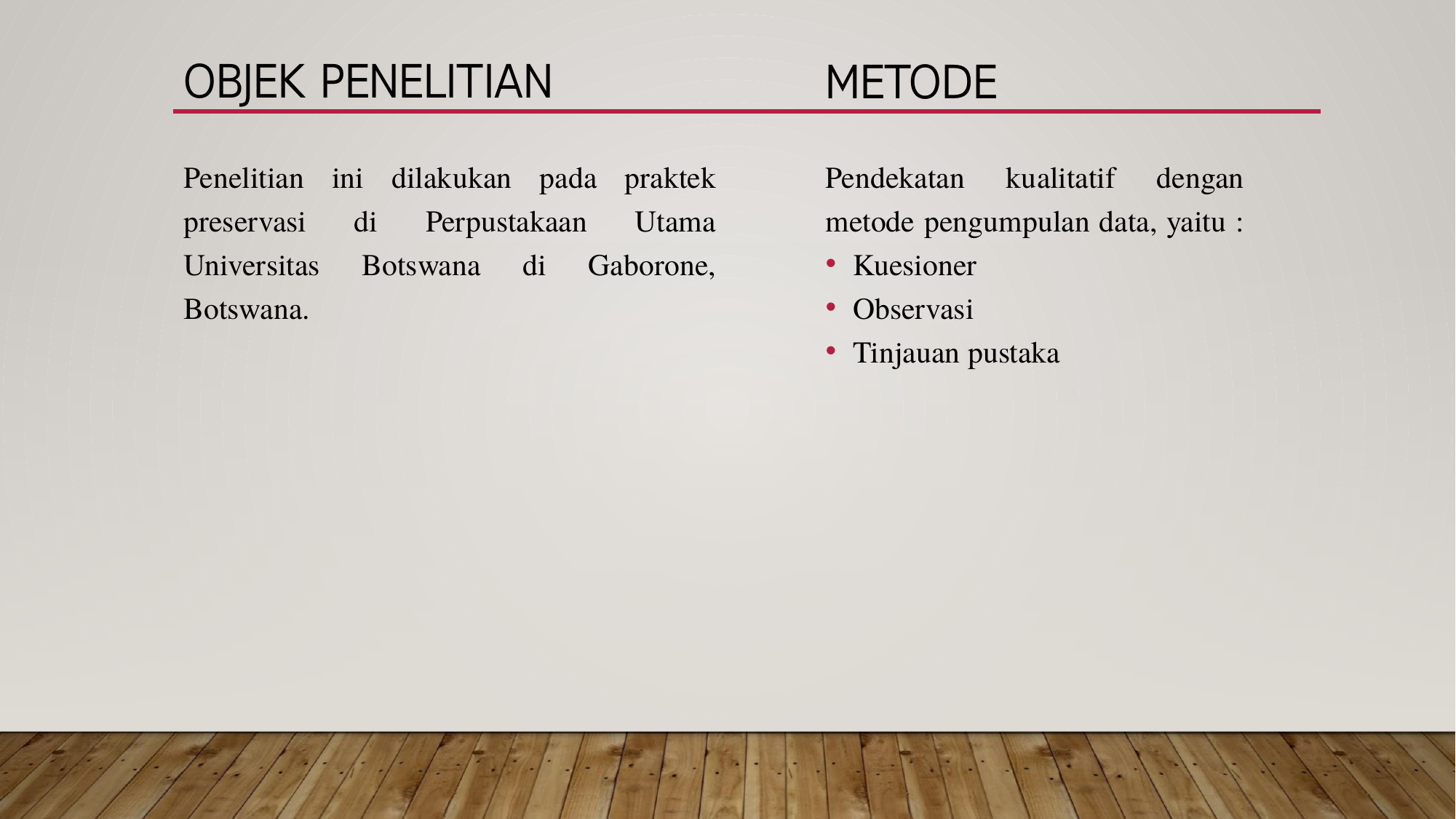

# OBJEK PENELITIAN
METODE
Penelitian ini dilakukan pada praktek preservasi di Perpustakaan Utama Universitas Botswana di Gaborone, Botswana.
Pendekatan kualitatif dengan metode pengumpulan data, yaitu :
Kuesioner
Observasi
Tinjauan pustaka